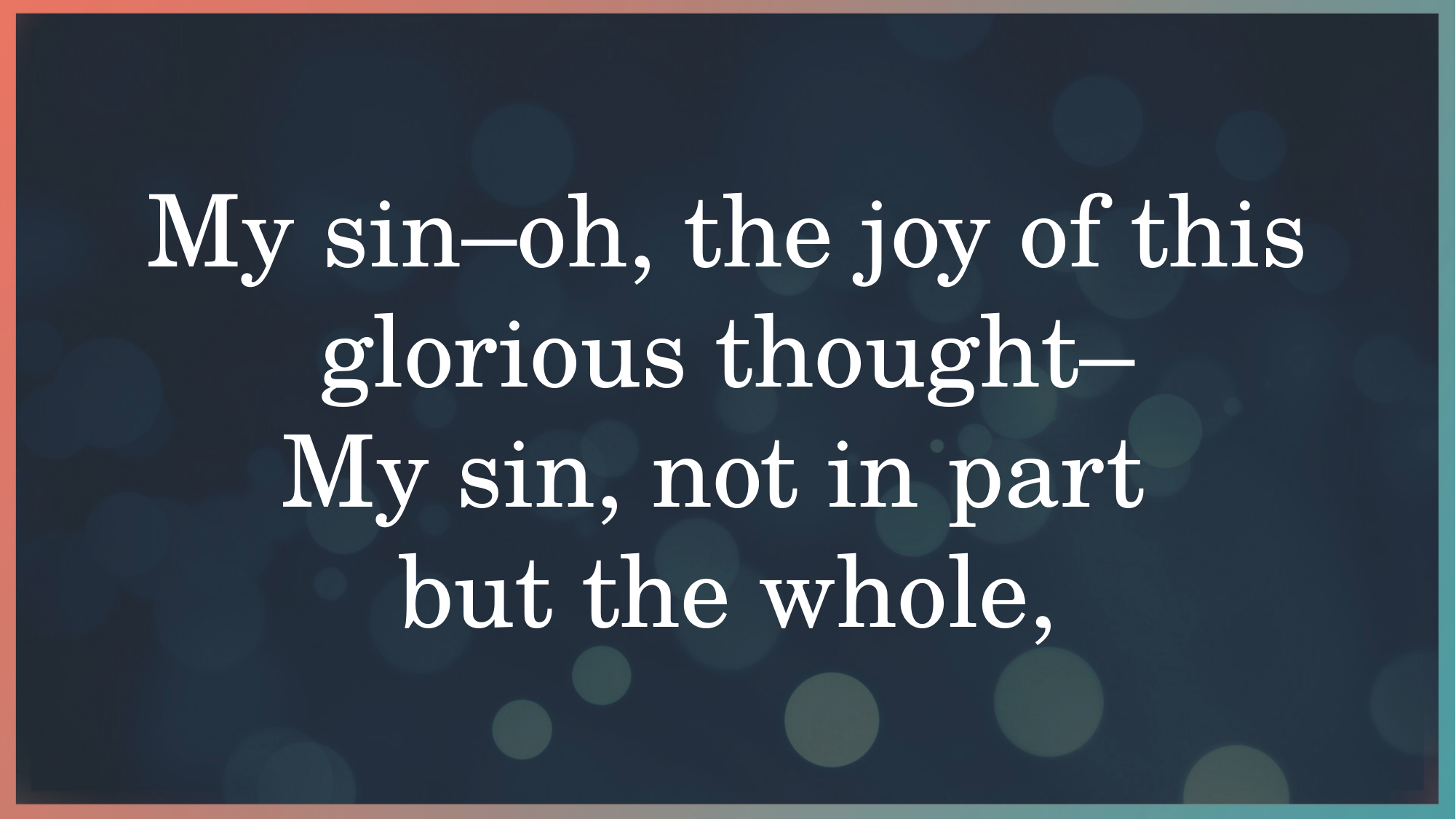

My sin–oh, the joy of this glorious thought–
My sin, not in part
but the whole,